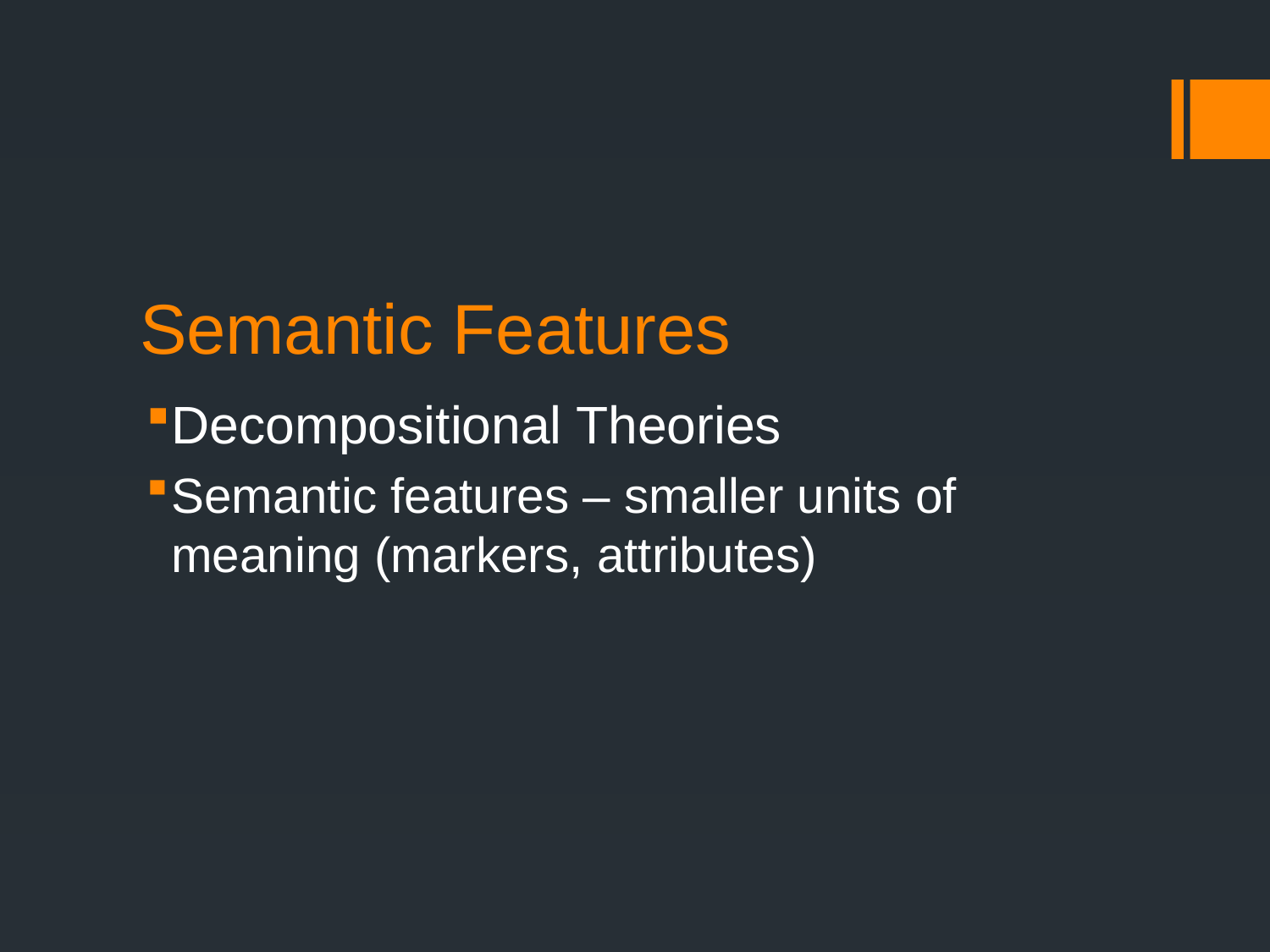

# Semantic Features
Decompositional Theories
Semantic features – smaller units of meaning (markers, attributes)